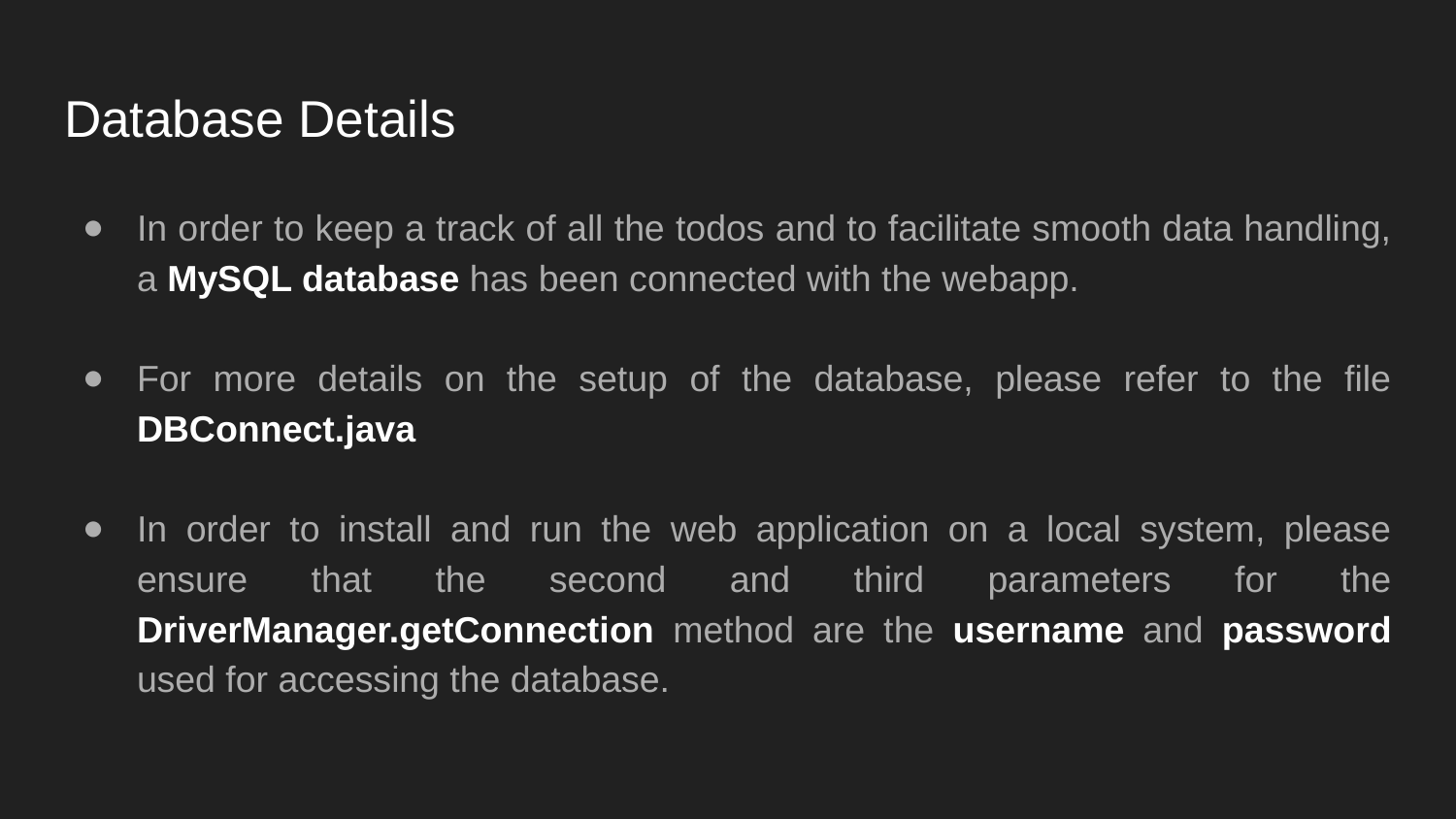

# Database Details
In order to keep a track of all the todos and to facilitate smooth data handling, a MySQL database has been connected with the webapp.

For more details on the setup of the database, please refer to the file DBConnect.java

In order to install and run the web application on a local system, please ensure that the second and third parameters for the DriverManager.getConnection method are the username and password used for accessing the database.